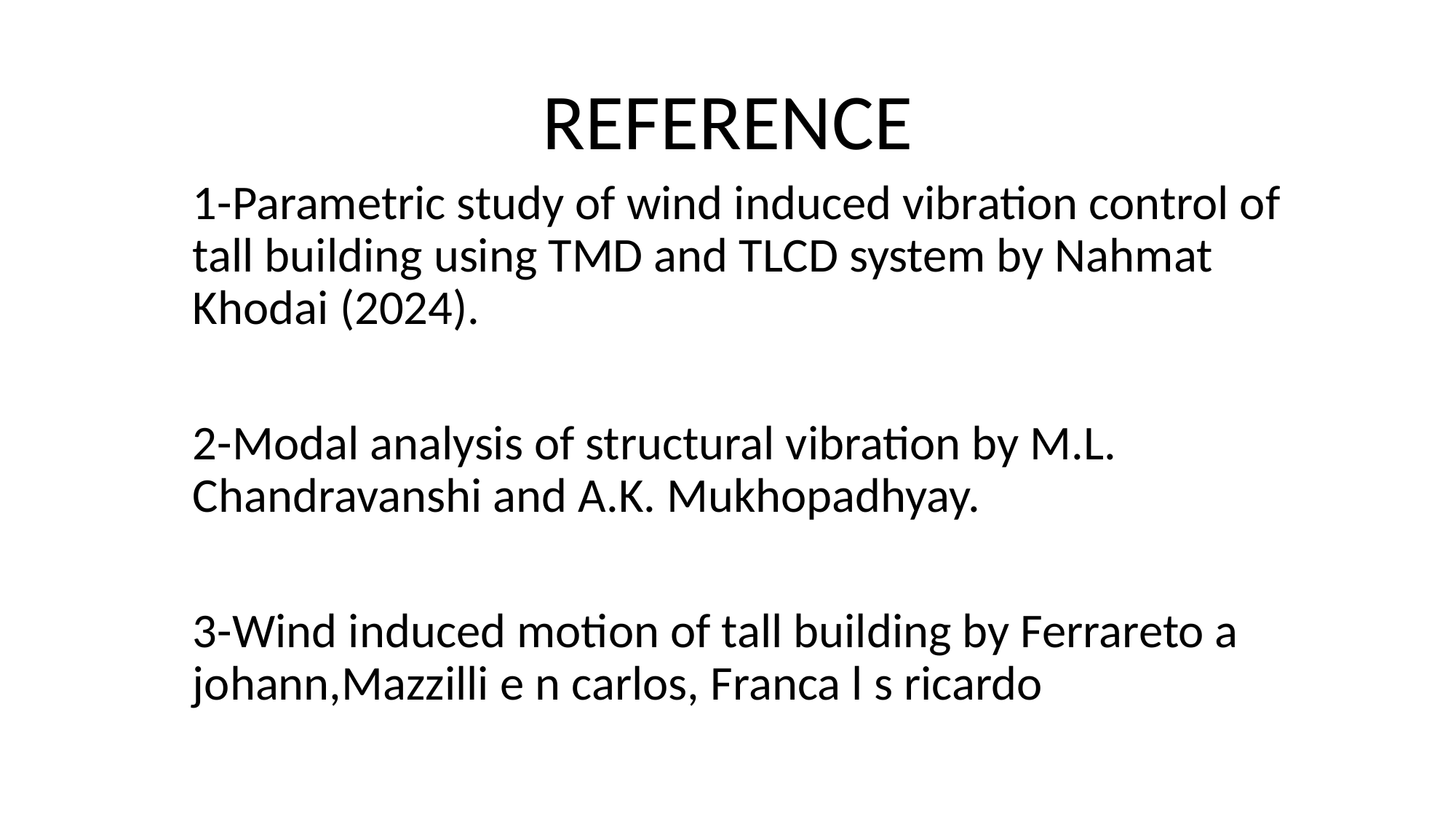

# REFERENCE
1-Parametric study of wind induced vibration control of tall building using TMD and TLCD system by Nahmat Khodai (2024).

2-Modal analysis of structural vibration by M.L. Chandravanshi and A.K. Mukhopadhyay.

3-Wind induced motion of tall building by Ferrareto a johann,Mazzilli e n carlos, Franca l s ricardo